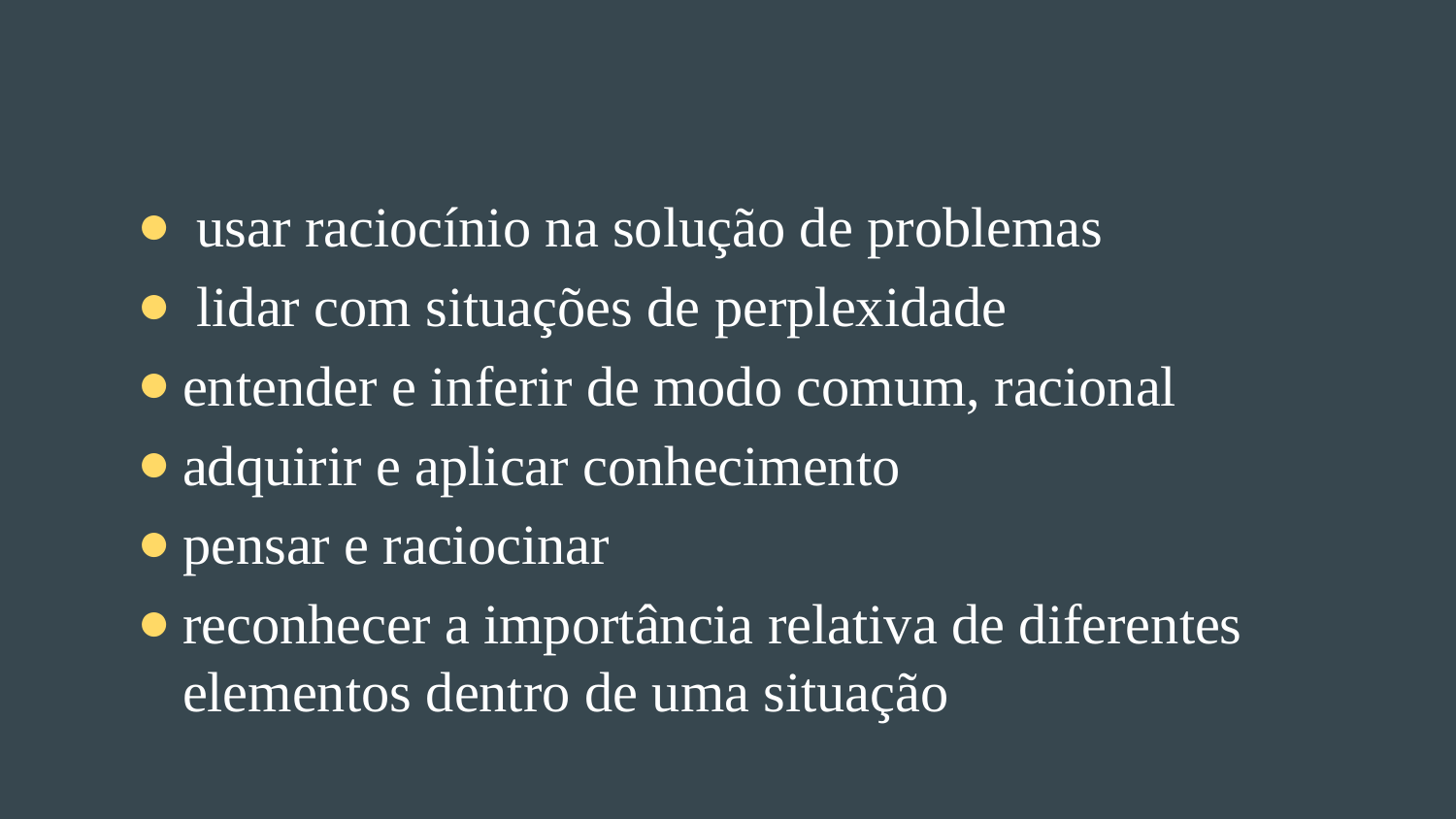

#
 usar raciocínio na solução de problemas
 lidar com situações de perplexidade
entender e inferir de modo comum, racional
adquirir e aplicar conhecimento
pensar e raciocinar
reconhecer a importância relativa de diferentes elementos dentro de uma situação